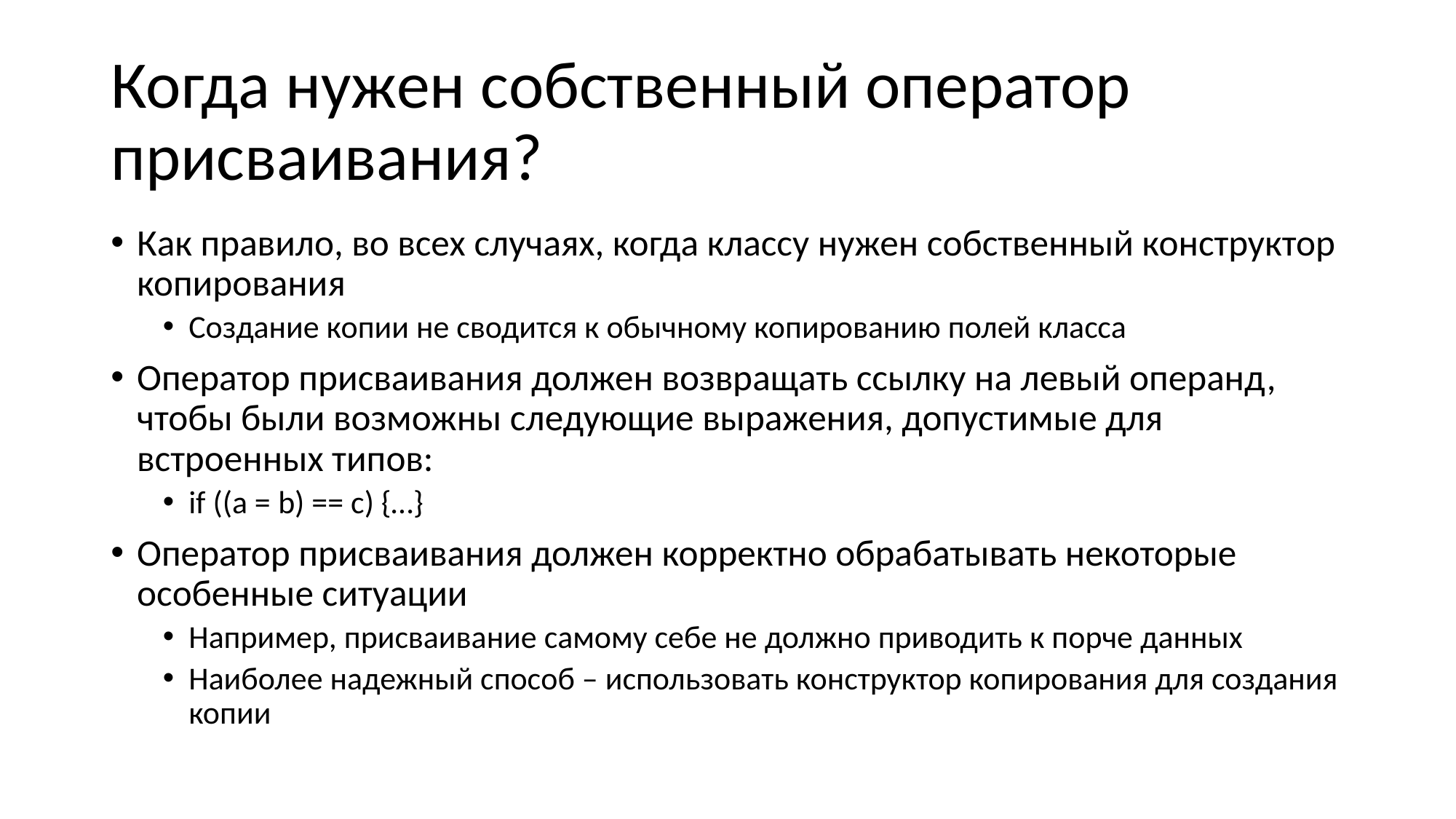

# Когда нужен собственный оператор присваивания?
Как правило, во всех случаях, когда классу нужен собственный конструктор копирования
Создание копии не сводится к обычному копированию полей класса
Оператор присваивания должен возвращать ссылку на левый операнд, чтобы были возможны следующие выражения, допустимые для встроенных типов:
if ((a = b) == c) {…}
Оператор присваивания должен корректно обрабатывать некоторые особенные ситуации
Например, присваивание самому себе не должно приводить к порче данных
Наиболее надежный способ – использовать конструктор копирования для создания копии